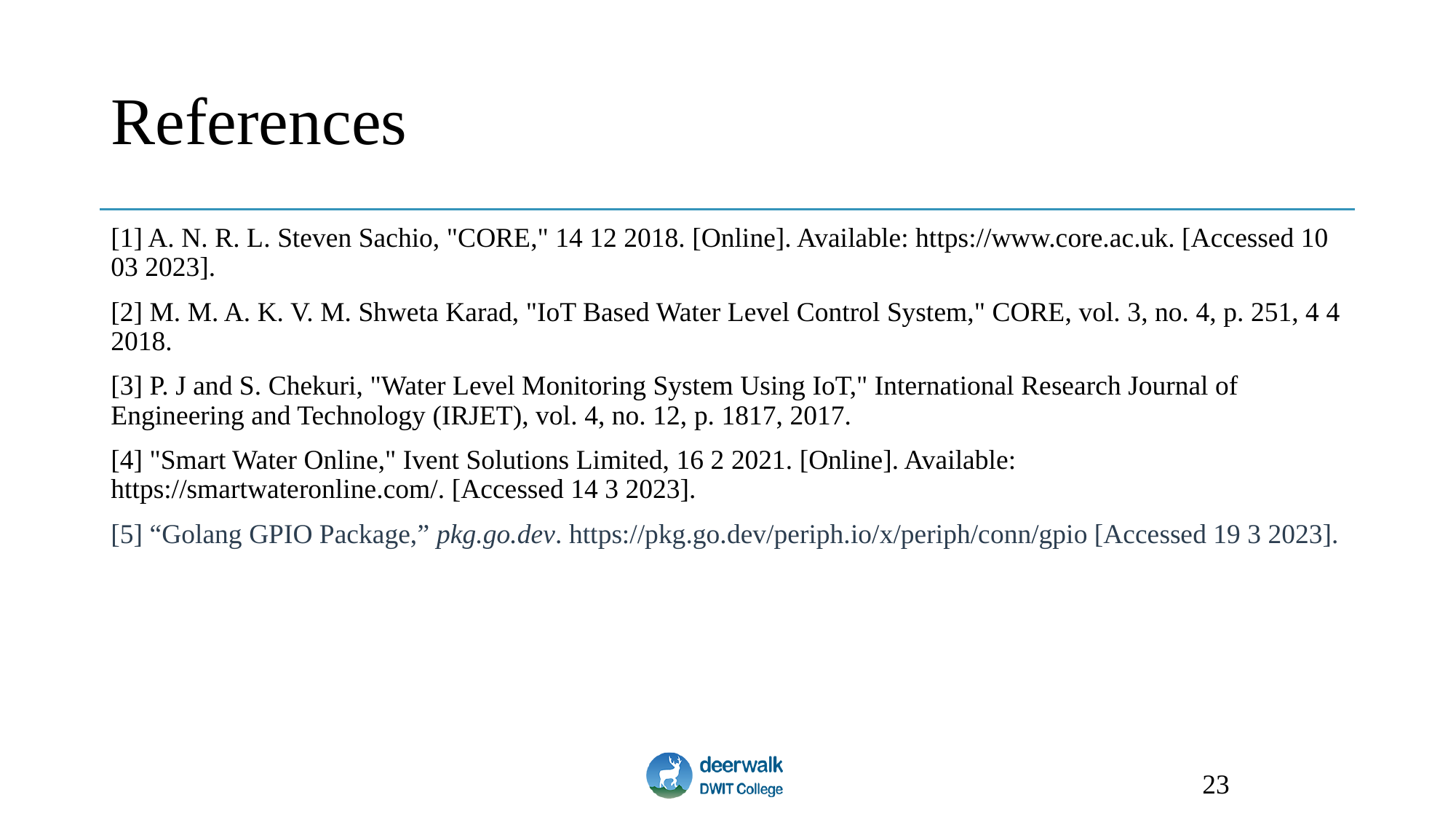

# References
[1] A. N. R. L. Steven Sachio, "CORE," 14 12 2018. [Online]. Available: https://www.core.ac.uk. [Accessed 10 03 2023].
[2] M. M. A. K. V. M. Shweta Karad, "IoT Based Water Level Control System," CORE, vol. 3, no. 4, p. 251, 4 4 2018.
[3] P. J and S. Chekuri, "Water Level Monitoring System Using IoT," International Research Journal of Engineering and Technology (IRJET), vol. 4, no. 12, p. 1817, 2017.
[4] "Smart Water Online," Ivent Solutions Limited, 16 2 2021. [Online]. Available: https://smartwateronline.com/. [Accessed 14 3 2023].
[5] “Golang GPIO Package,” pkg.go.dev. https://pkg.go.dev/periph.io/x/periph/conn/gpio [Accessed 19 3 2023].

23